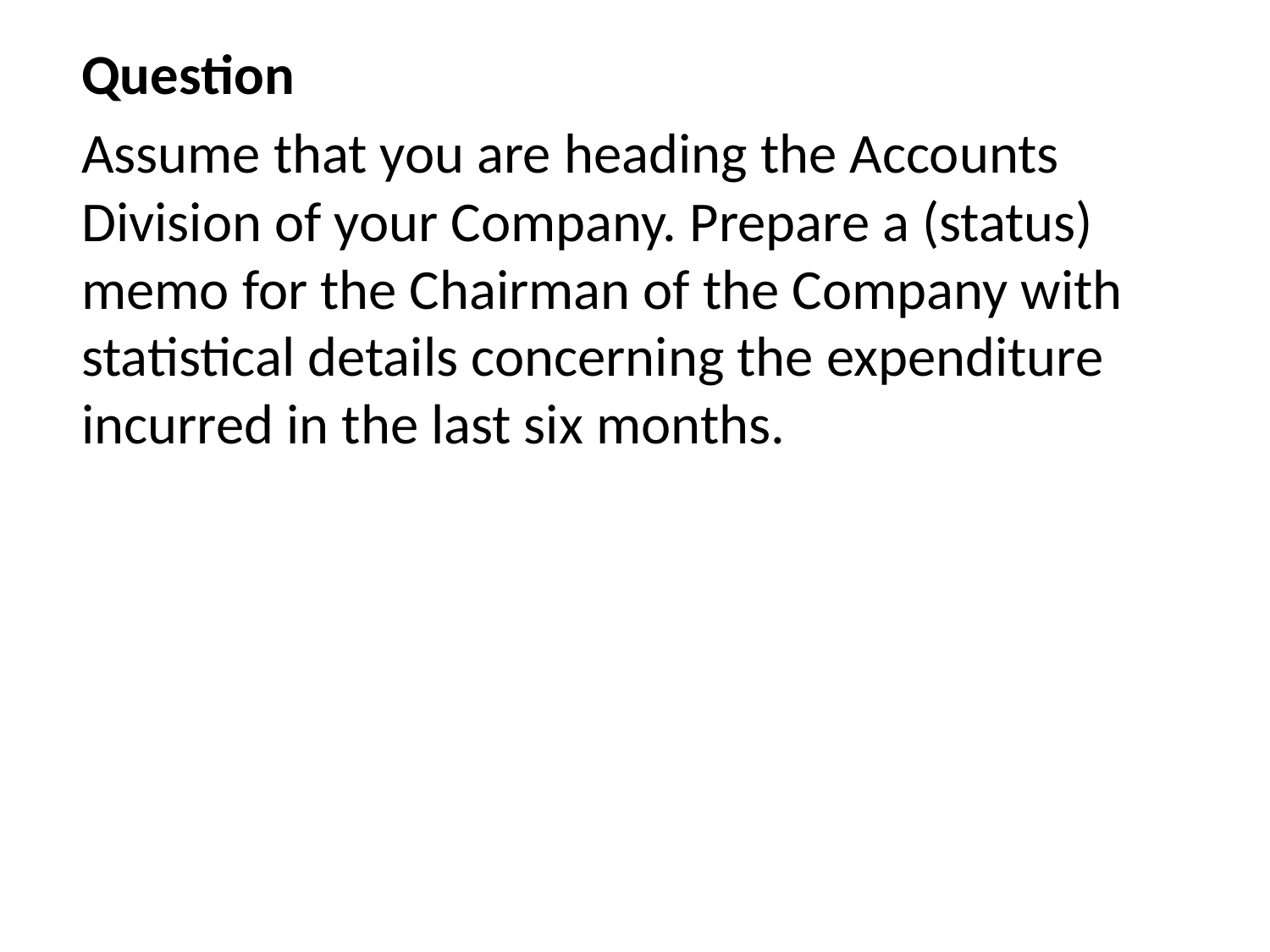

Question
	Assume that you are heading the Accounts Division of your Company. Prepare a (status) memo for the Chairman of the Company with statistical details concerning the expenditure incurred in the last six months.